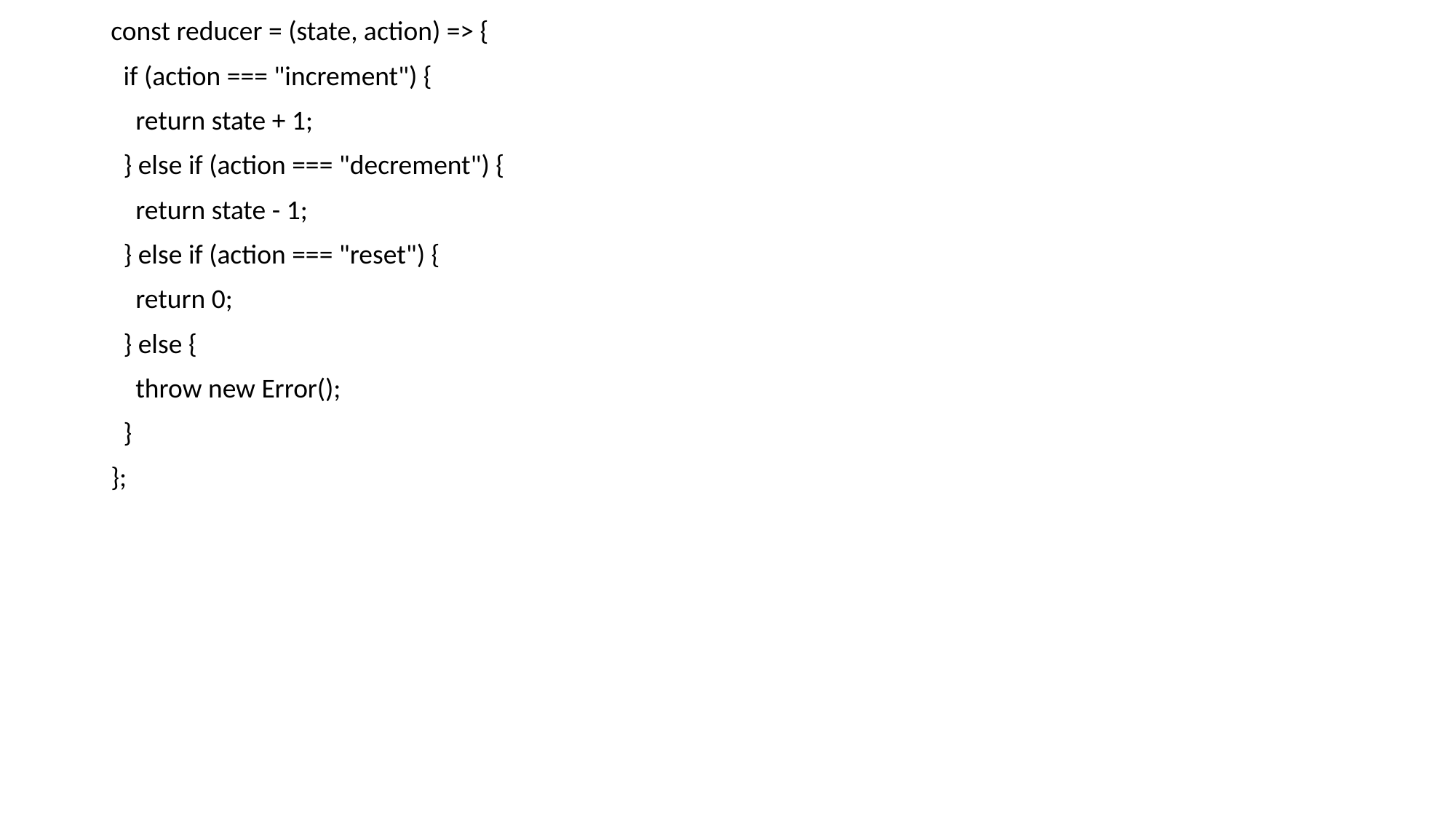

const reducer = (state, action) => {
  if (action === "increment") {
    return state + 1;
  } else if (action === "decrement") {
    return state - 1;
  } else if (action === "reset") {
    return 0;
  } else {
    throw new Error();
  }
};